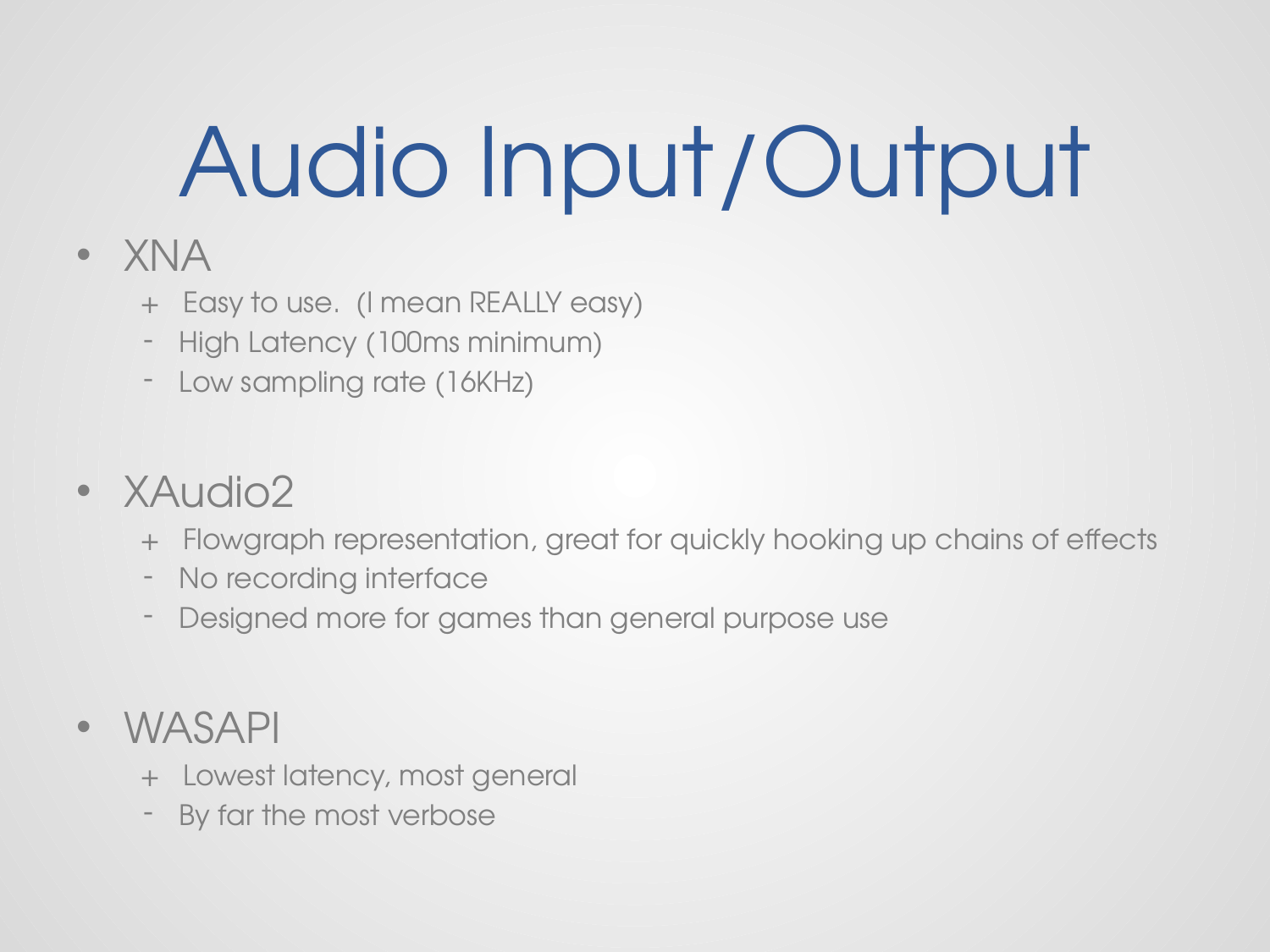

# Audio Input/Output
XNA
+   Easy to use.  (I mean REALLY easy)
High Latency (100ms minimum)
Low sampling rate (16KHz)

XAudio2
+   Flowgraph representation, great for quickly hooking up chains of effects
No recording interface
Designed more for games than general purpose use

WASAPI
+   Lowest latency, most general
By far the most verbose